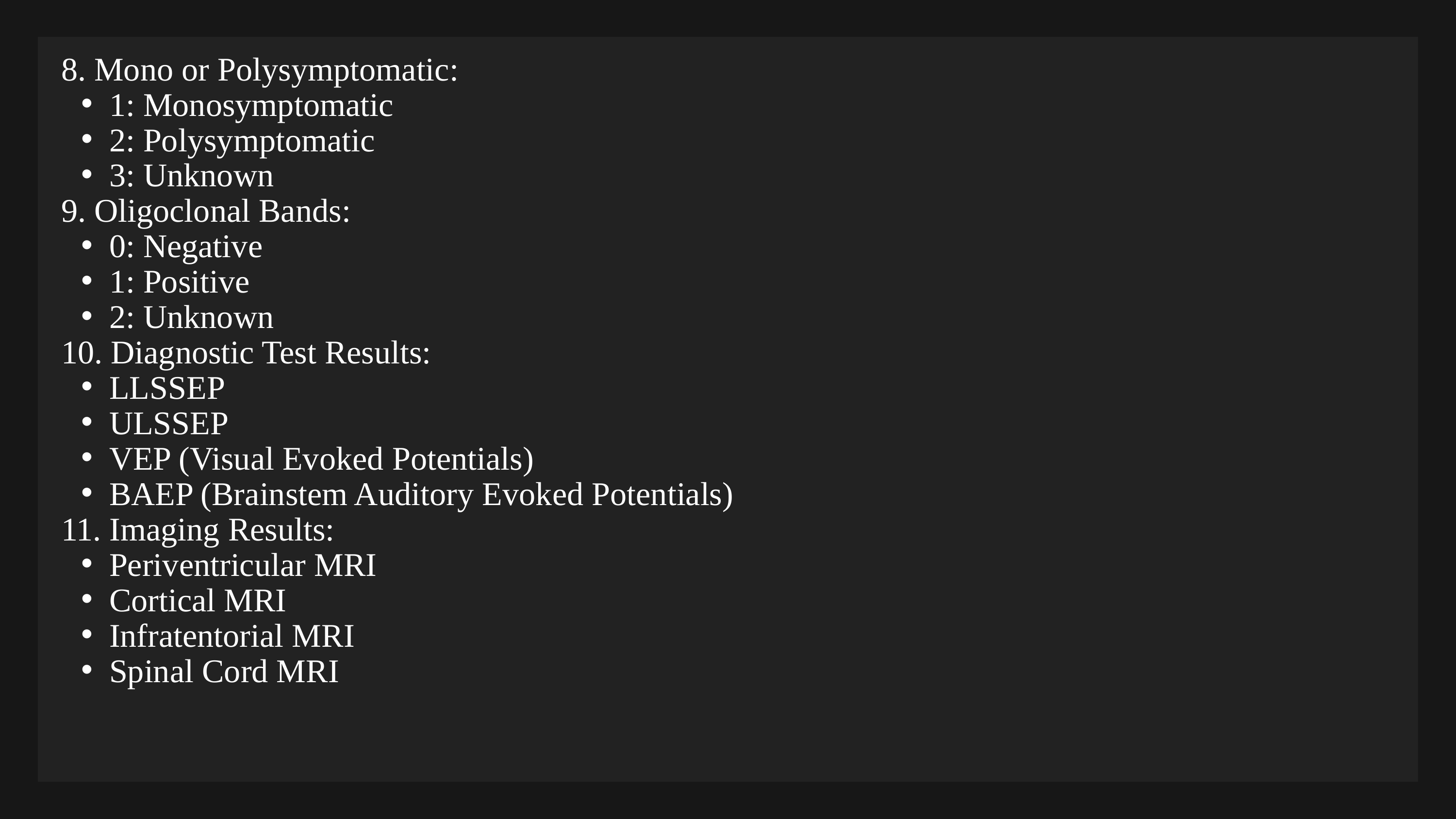

8. Mono or Polysymptomatic:
1: Monosymptomatic
2: Polysymptomatic
3: Unknown
 9. Oligoclonal Bands:
0: Negative
1: Positive
2: Unknown
 10. Diagnostic Test Results:
LLSSEP
ULSSEP
VEP (Visual Evoked Potentials)
BAEP (Brainstem Auditory Evoked Potentials)
 11. Imaging Results:
Periventricular MRI
Cortical MRI
Infratentorial MRI
Spinal Cord MRI